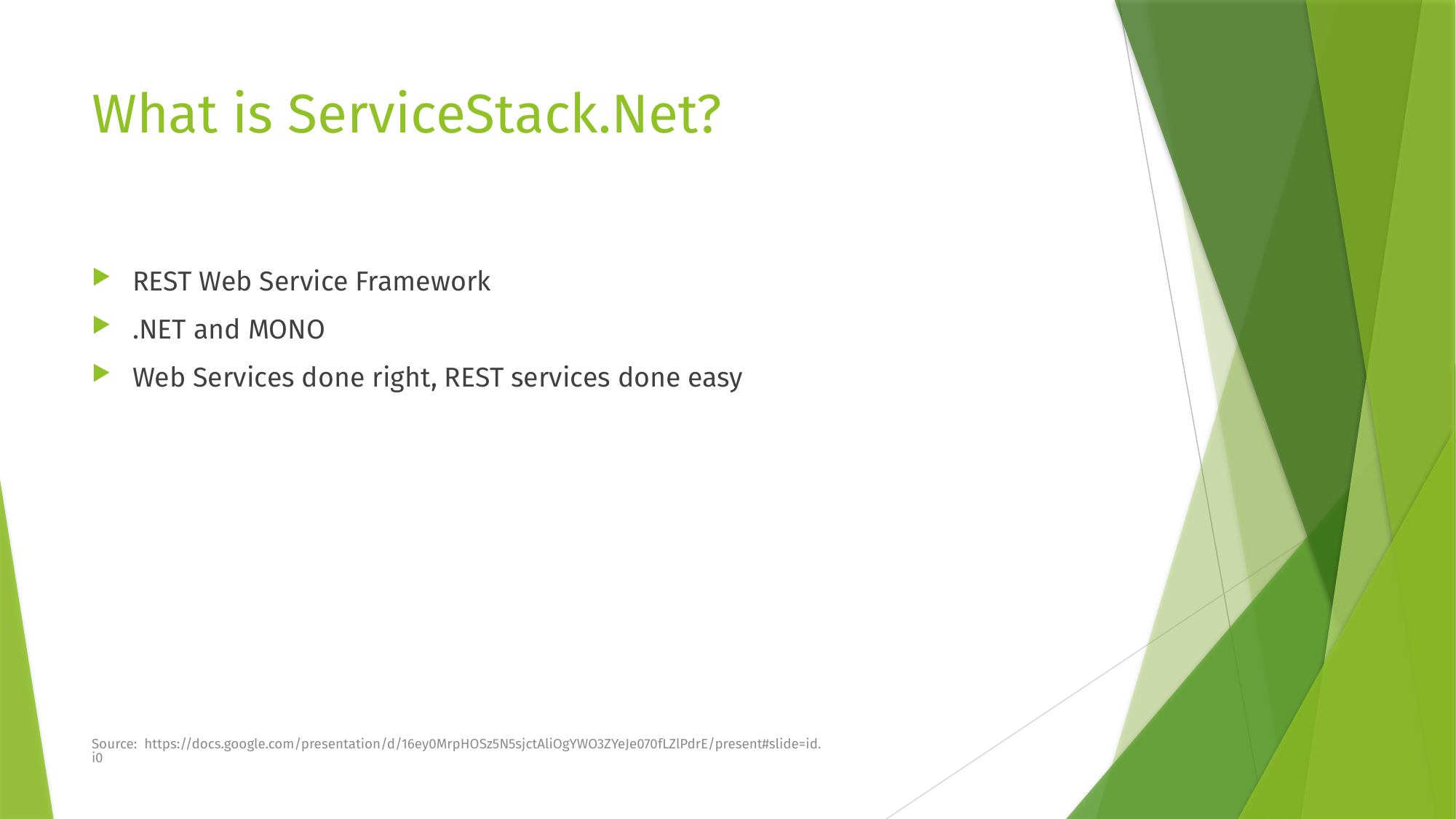

# What is ServiceStack.Net?
REST Web Service Framework
.NET and MONO
Web Services done right, REST services done easy
Source:  https://docs.google.com/presentation/d/16ey0MrpHOSz5N5sjctAliOgYWO3ZYeJe070fLZlPdrE/present#slide=id.i0